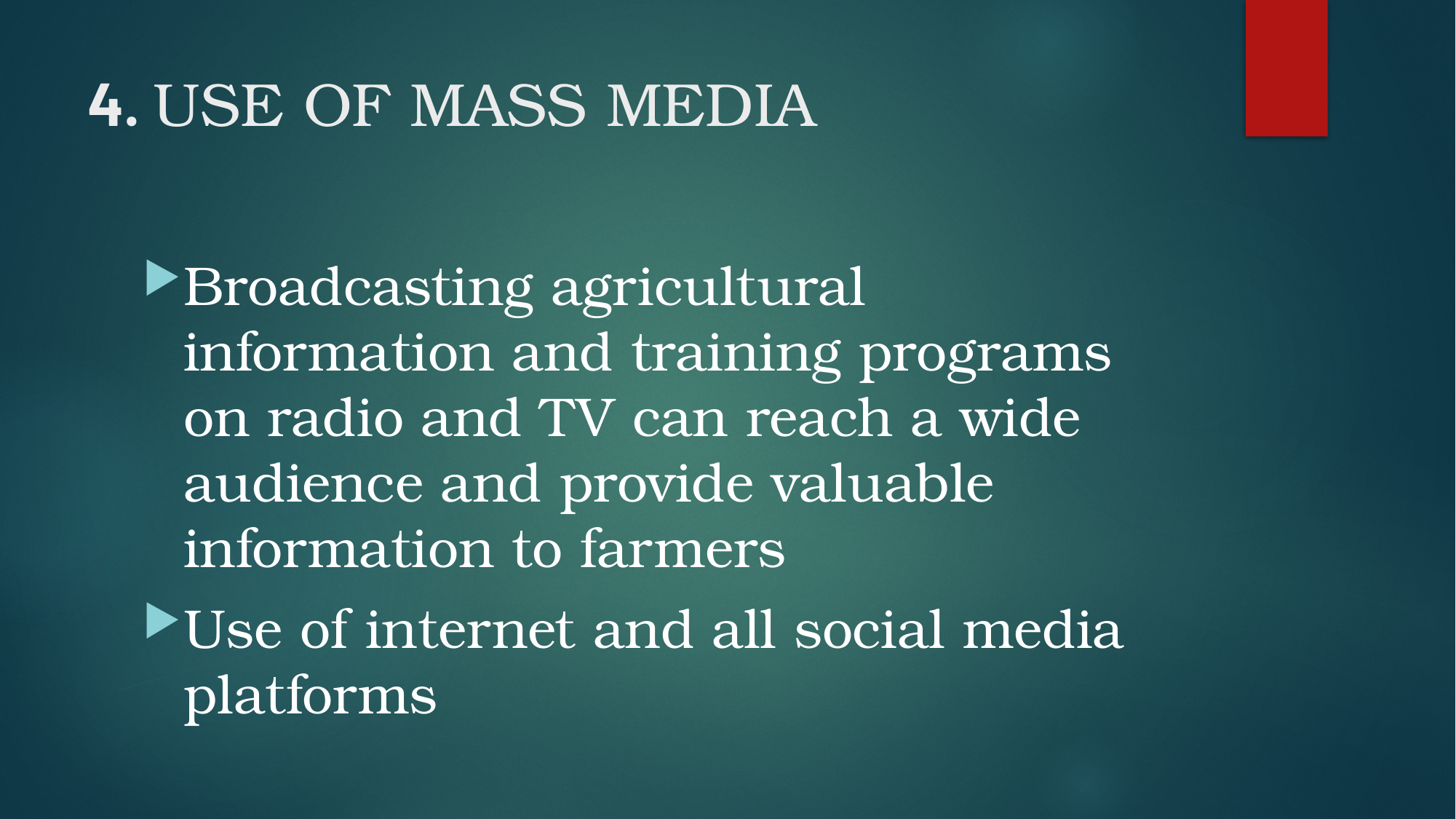

# 4. USE OF MASS MEDIA
Broadcasting agricultural information and training programs on radio and TV can reach a wide audience and provide valuable information to farmers
Use of internet and all social media platforms